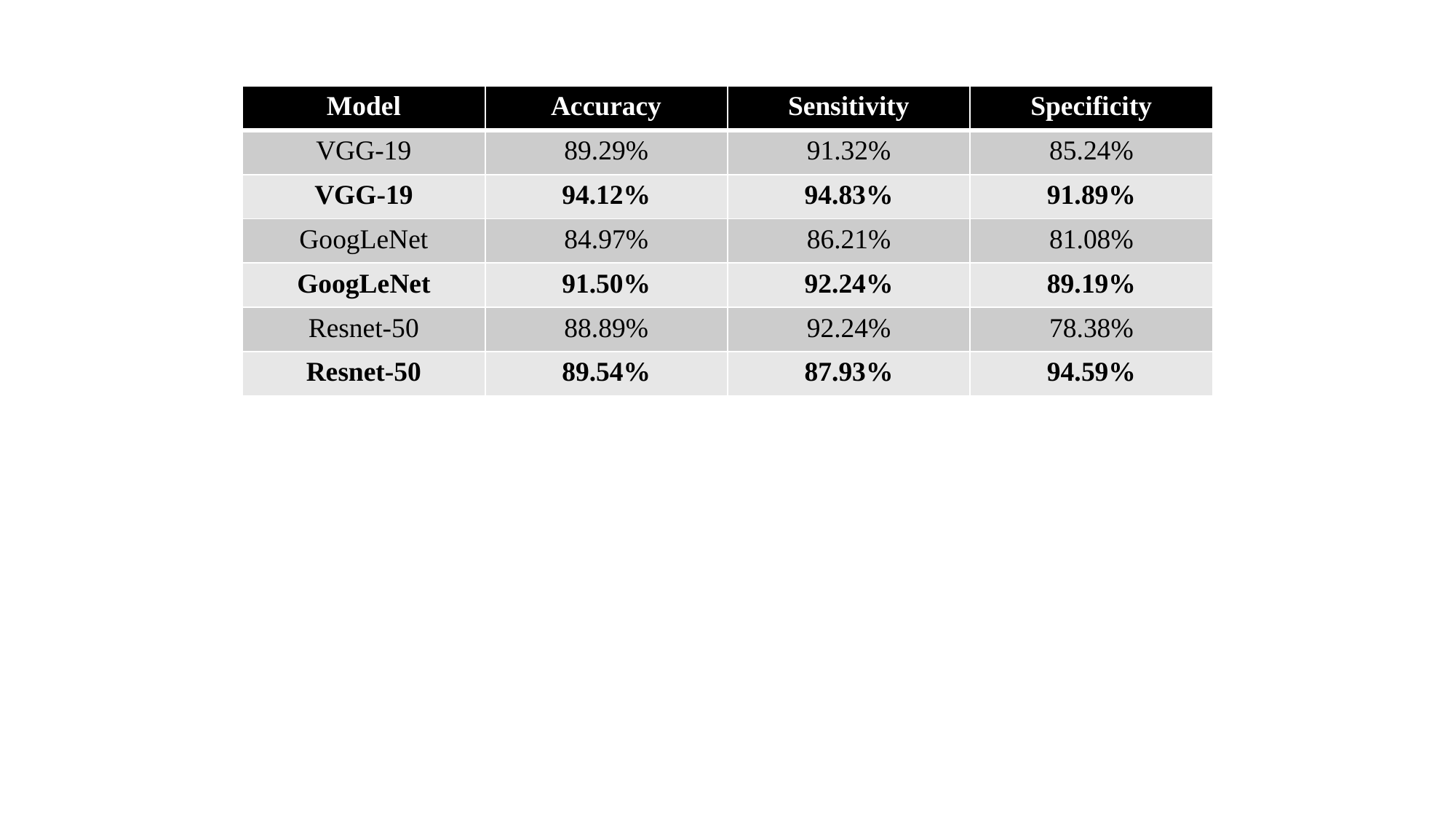

| Model | Accuracy | Sensitivity | Specificity |
| --- | --- | --- | --- |
| VGG-19 | 89.29% | 91.32% | 85.24% |
| VGG-19 | 94.12% | 94.83% | 91.89% |
| GoogLeNet | 84.97% | 86.21% | 81.08% |
| GoogLeNet | 91.50% | 92.24% | 89.19% |
| Resnet-50 | 88.89% | 92.24% | 78.38% |
| Resnet-50 | 89.54% | 87.93% | 94.59% |